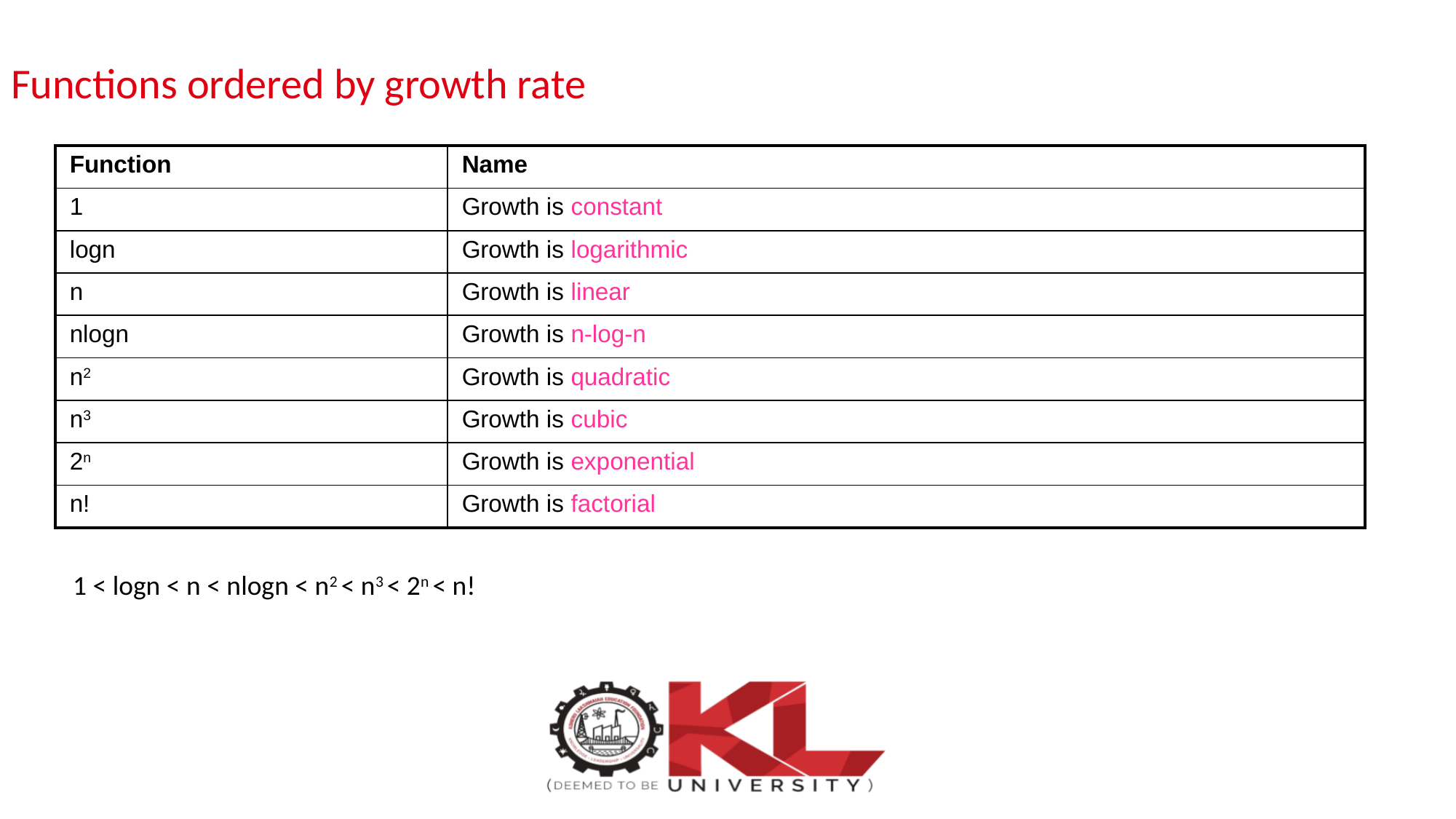

Functions ordered by growth rate
| Function | Name |
| --- | --- |
| 1 | Growth is constant |
| logn | Growth is logarithmic |
| n | Growth is linear |
| nlogn | Growth is n-log-n |
| n2 | Growth is quadratic |
| n3 | Growth is cubic |
| 2n | Growth is exponential |
| n! | Growth is factorial |
1 < logn < n < nlogn < n2 < n3 < 2n < n!